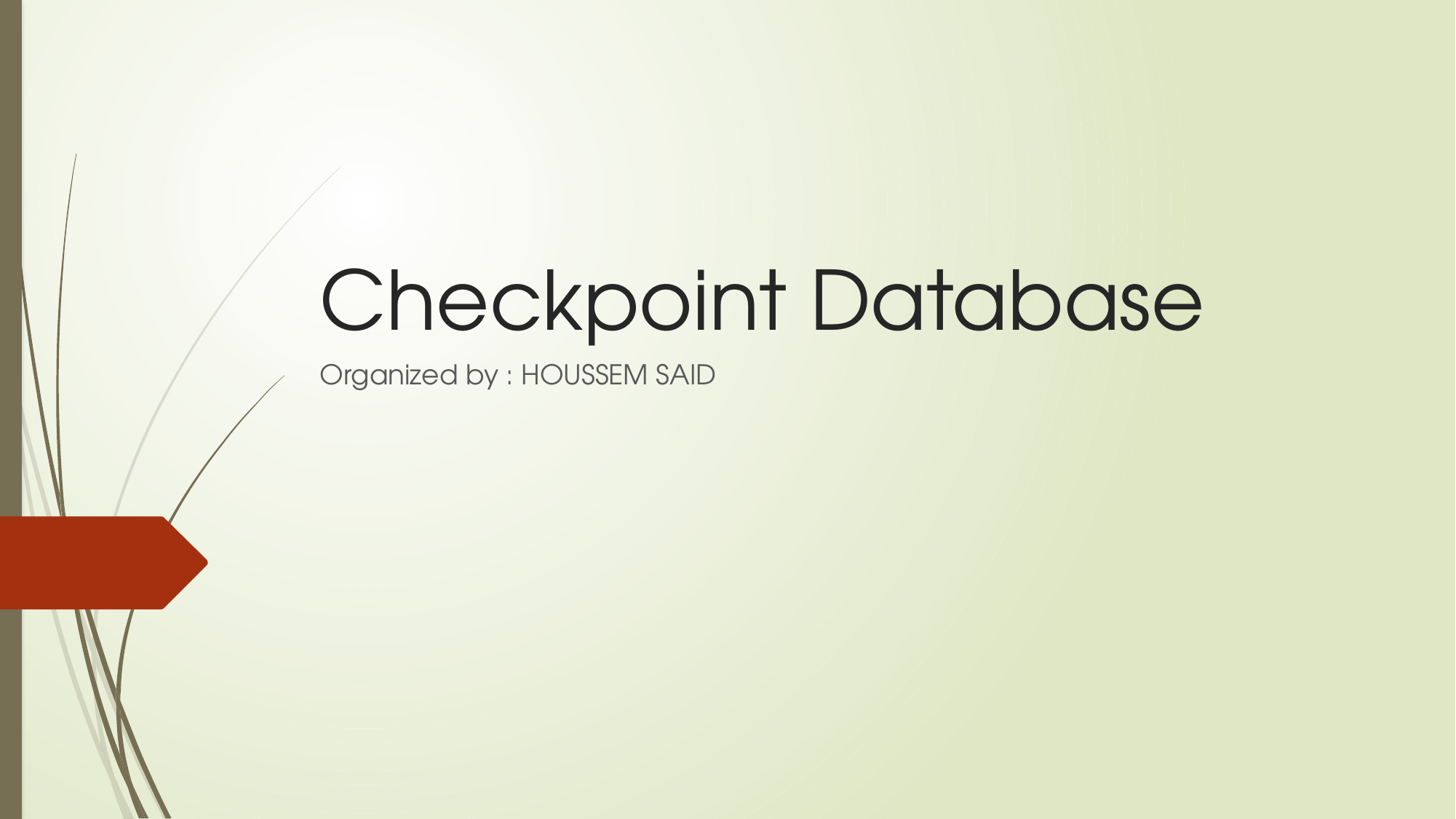

# Checkpoint Database
Organized by : HOUSSEM SAID